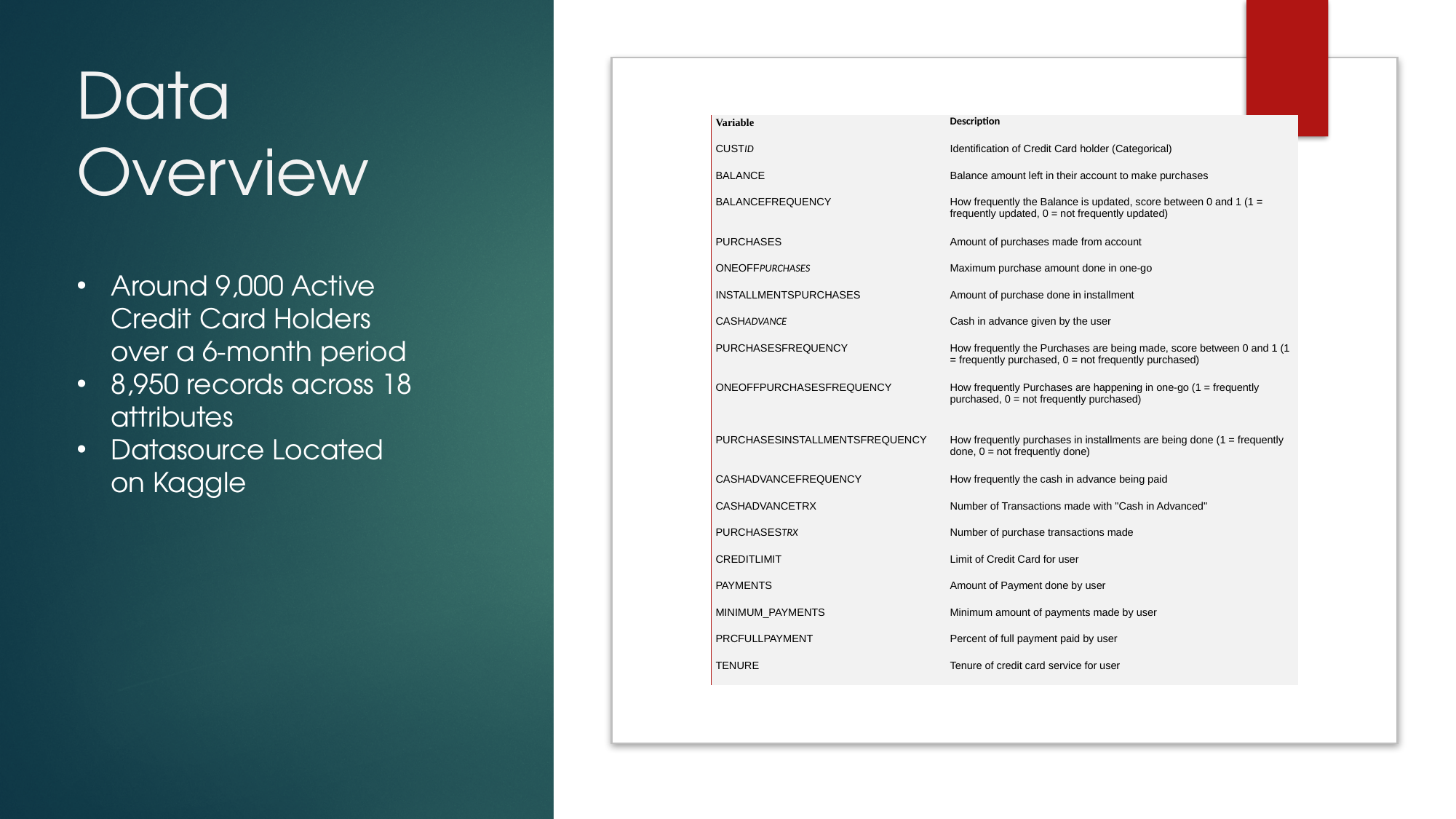

# Data Overview

| Variable | Description |
| --- | --- |
| CUSTID | Identification of Credit Card holder (Categorical) |
| BALANCE | Balance amount left in their account to make purchases |
| BALANCEFREQUENCY | How frequently the Balance is updated, score between 0 and 1 (1 = frequently updated, 0 = not frequently updated) |
| PURCHASES | Amount of purchases made from account |
| ONEOFFPURCHASES | Maximum purchase amount done in one-go |
| INSTALLMENTSPURCHASES | Amount of purchase done in installment |
| CASHADVANCE | Cash in advance given by the user |
| PURCHASESFREQUENCY | How frequently the Purchases are being made, score between 0 and 1 (1 = frequently purchased, 0 = not frequently purchased) |
| ONEOFFPURCHASESFREQUENCY | How frequently Purchases are happening in one-go (1 = frequently purchased, 0 = not frequently purchased) |
| PURCHASESINSTALLMENTSFREQUENCY | How frequently purchases in installments are being done (1 = frequently done, 0 = not frequently done) |
| CASHADVANCEFREQUENCY | How frequently the cash in advance being paid |
| CASHADVANCETRX | Number of Transactions made with "Cash in Advanced" |
| PURCHASESTRX | Number of purchase transactions made |
| CREDITLIMIT | Limit of Credit Card for user |
| PAYMENTS | Amount of Payment done by user |
| MINIMUM\_PAYMENTS | Minimum amount of payments made by user |
| PRCFULLPAYMENT | Percent of full payment paid by user |
| TENURE | Tenure of credit card service for user |
Around 9,000 Active Credit Card Holders over a 6-month period
8,950 records across 18 attributes
Datasource Located on Kaggle